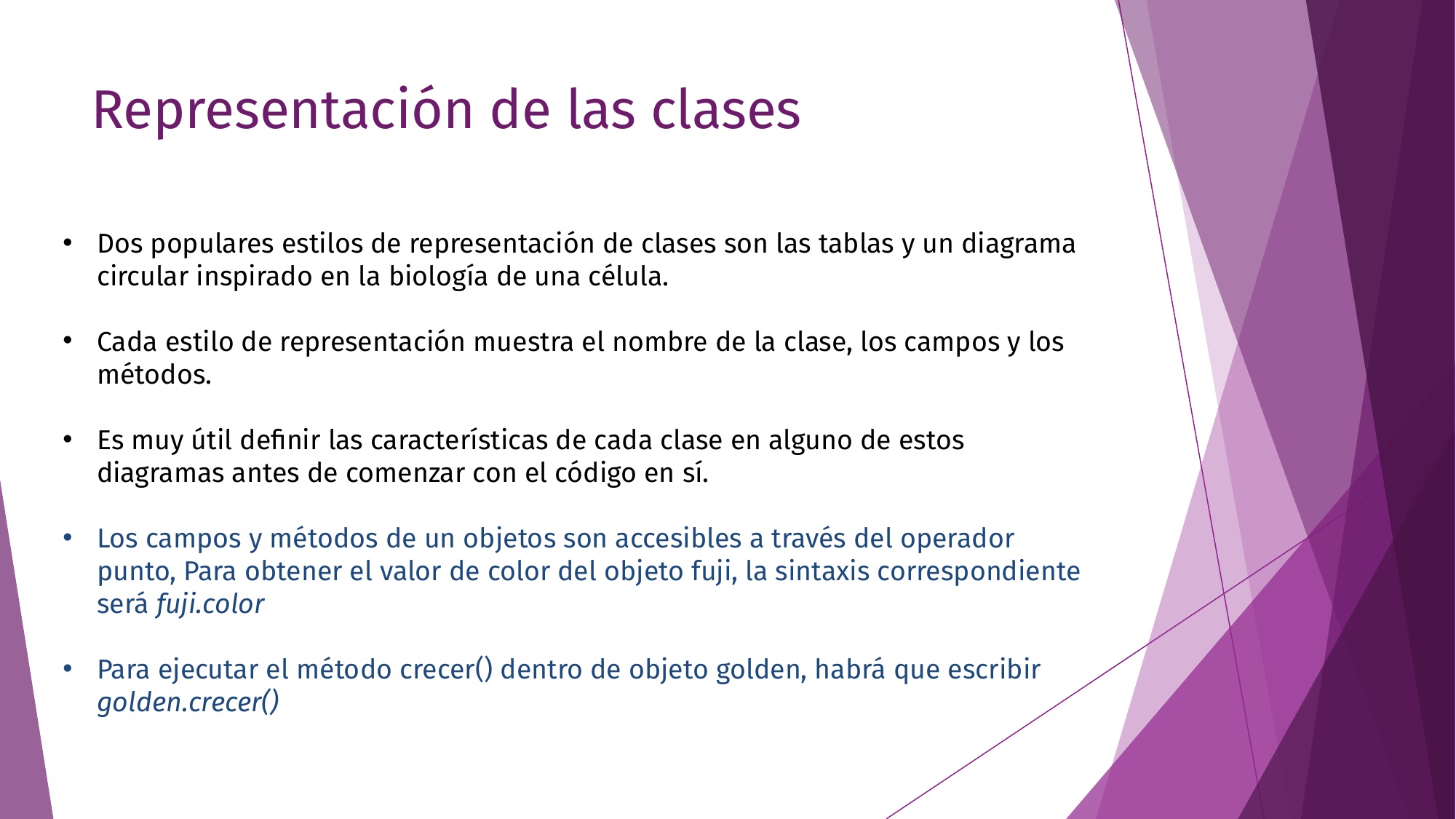

Representación de las clases

Dos populares estilos de representación de clases son las tablas y un diagrama circular inspirado en la biología de una célula.

Cada estilo de representación muestra el nombre de la clase, los campos y los métodos.

Es muy útil definir las características de cada clase en alguno de estos diagramas antes de comenzar con el código en sí.

Los campos y métodos de un objetos son accesibles a través del operador punto, Para obtener el valor de color del objeto fuji, la sintaxis correspondiente será fuji.color

Para ejecutar el método crecer() dentro de objeto golden, habrá que escribir golden.crecer()